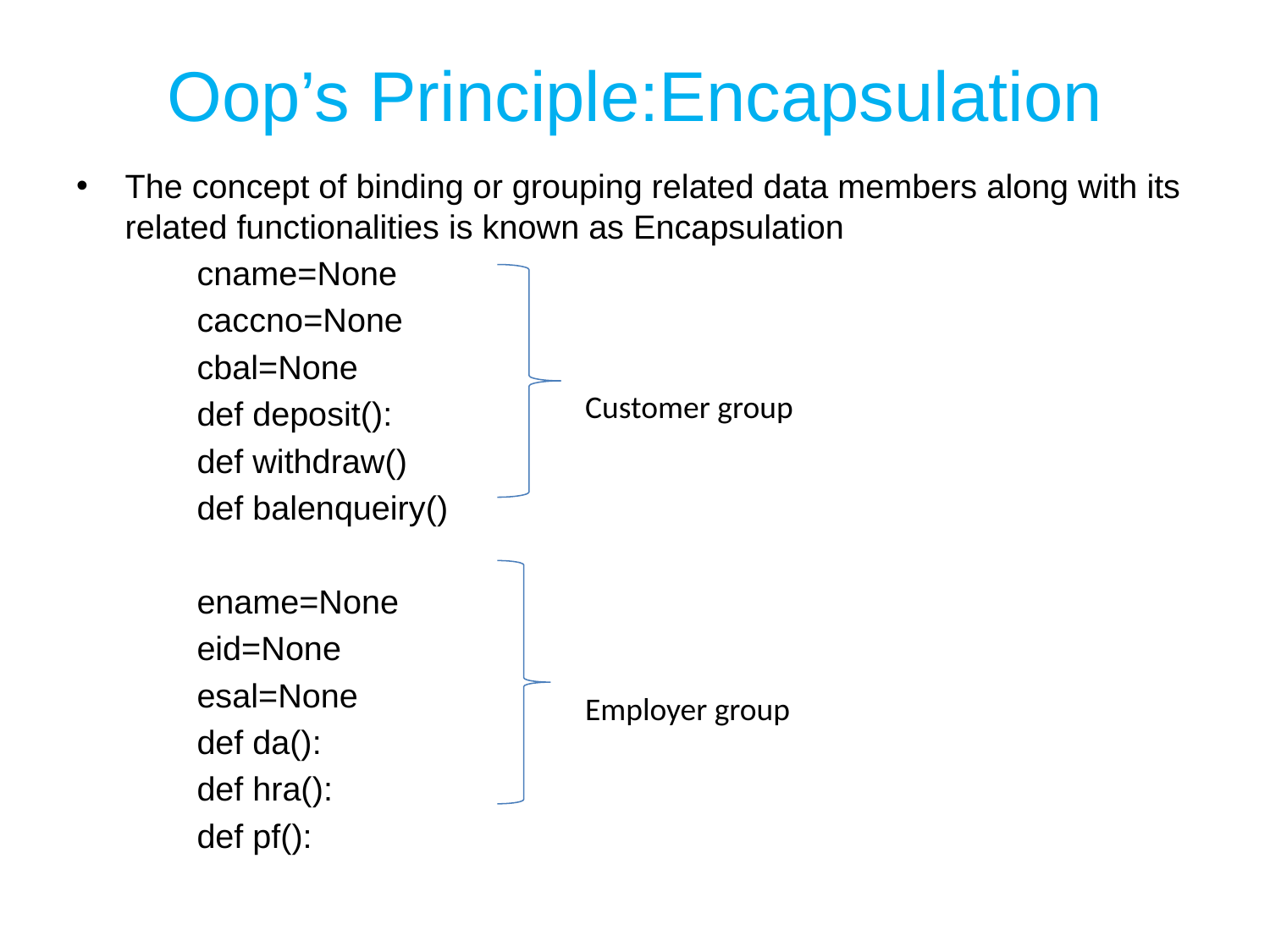

# Oop’s Principle:Encapsulation
The concept of binding or grouping related data members along with its related functionalities is known as Encapsulation
	cname=None
	caccno=None
	cbal=None
     	def deposit():
	def withdraw()
	def balenqueiry()

	ename=None
	eid=None
	esal=None
	def da():
	def hra():
	def pf():

Customer group

Employer group